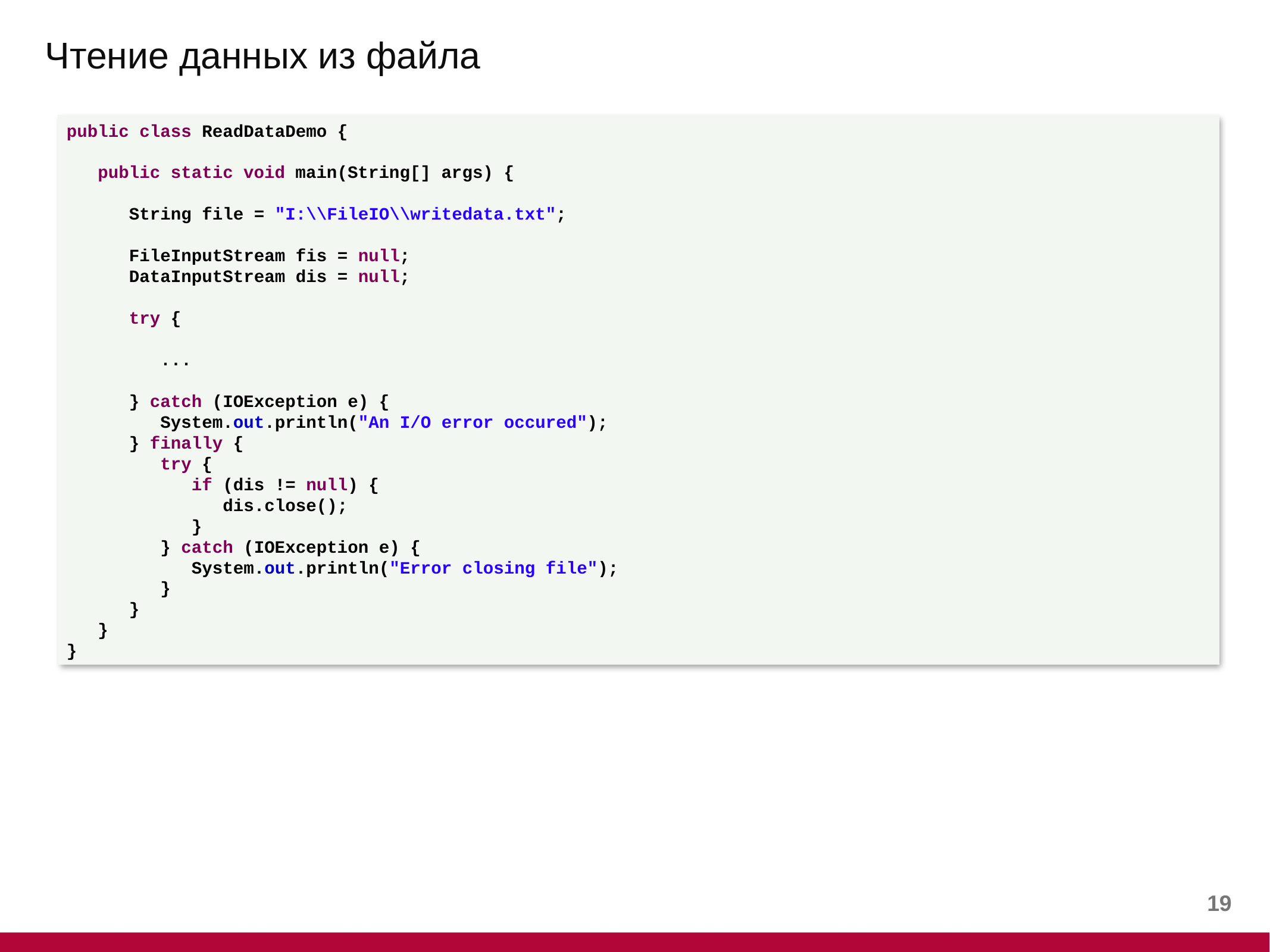

# Чтение данных из файла
public class ReadDataDemo {

   public static void main(String[] args) {

      String file = "I:\\FileIO\\writedata.txt";

      FileInputStream fis = null;
      DataInputStream dis = null;

      try {

         ...

      } catch (IOException e) {
         System.out.println("An I/O error occured");
      } finally {
         try {
            if (dis != null) {
               dis.close();
            }
         } catch (IOException e) {
            System.out.println("Error closing file");
         }
      }
   }
}
19